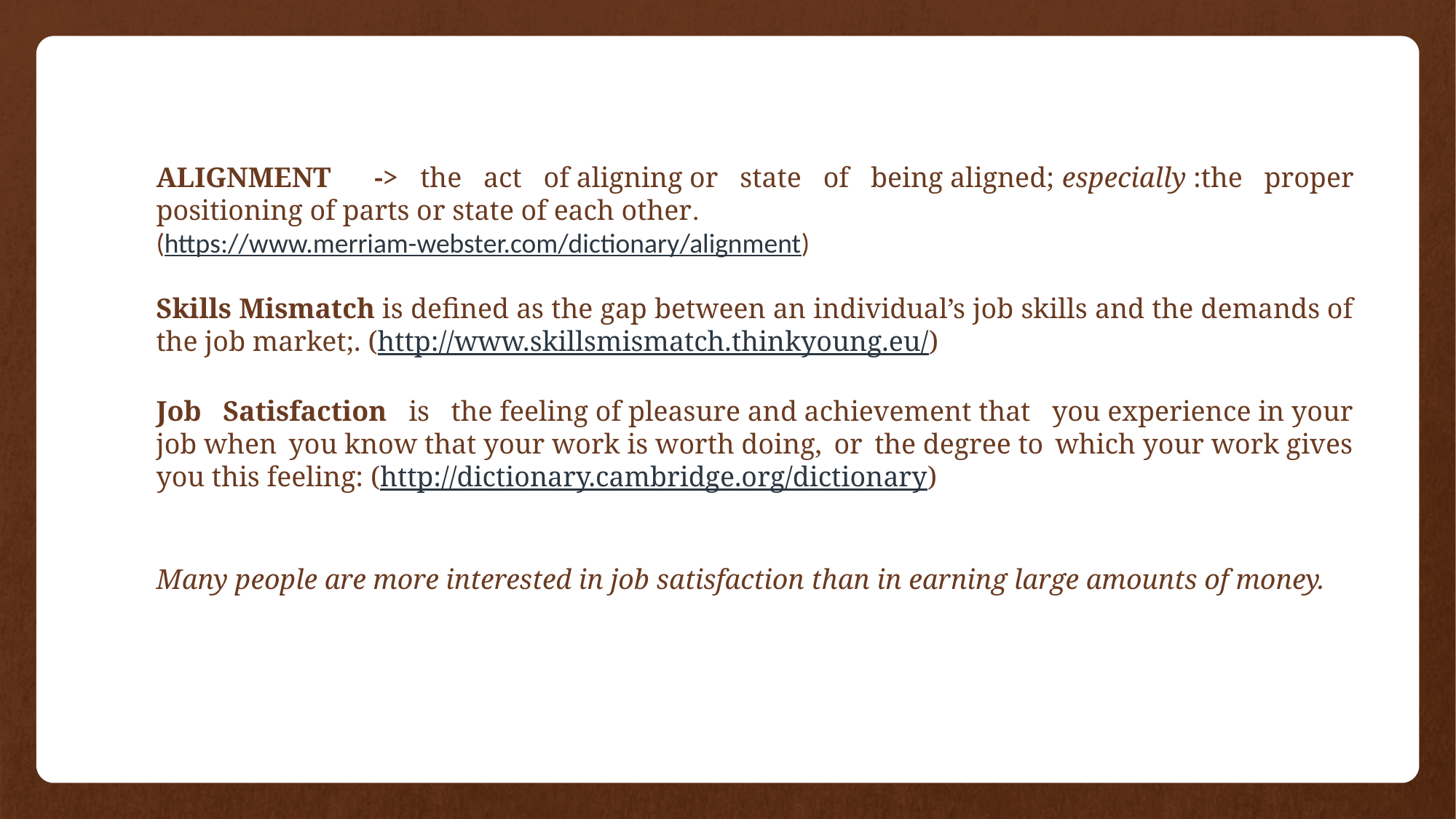

Alignment  -> the act of aligning or state of being aligned; especially :the proper positioning of parts or state of each other.
(https://www.merriam-webster.com/dictionary/alignment)

Skills Mismatch is defined as the gap between an individual’s job skills and the demands of the job market;. (http://www.skillsmismatch.thinkyoung.eu/)

Job Satisfaction is the feeling of pleasure and achievement that you experience in your job when you know that your work is worth doing, or the degree to which your work gives you this feeling: (http://dictionary.cambridge.org/dictionary)

Many people are more interested in job satisfaction than in earning large amounts of money.